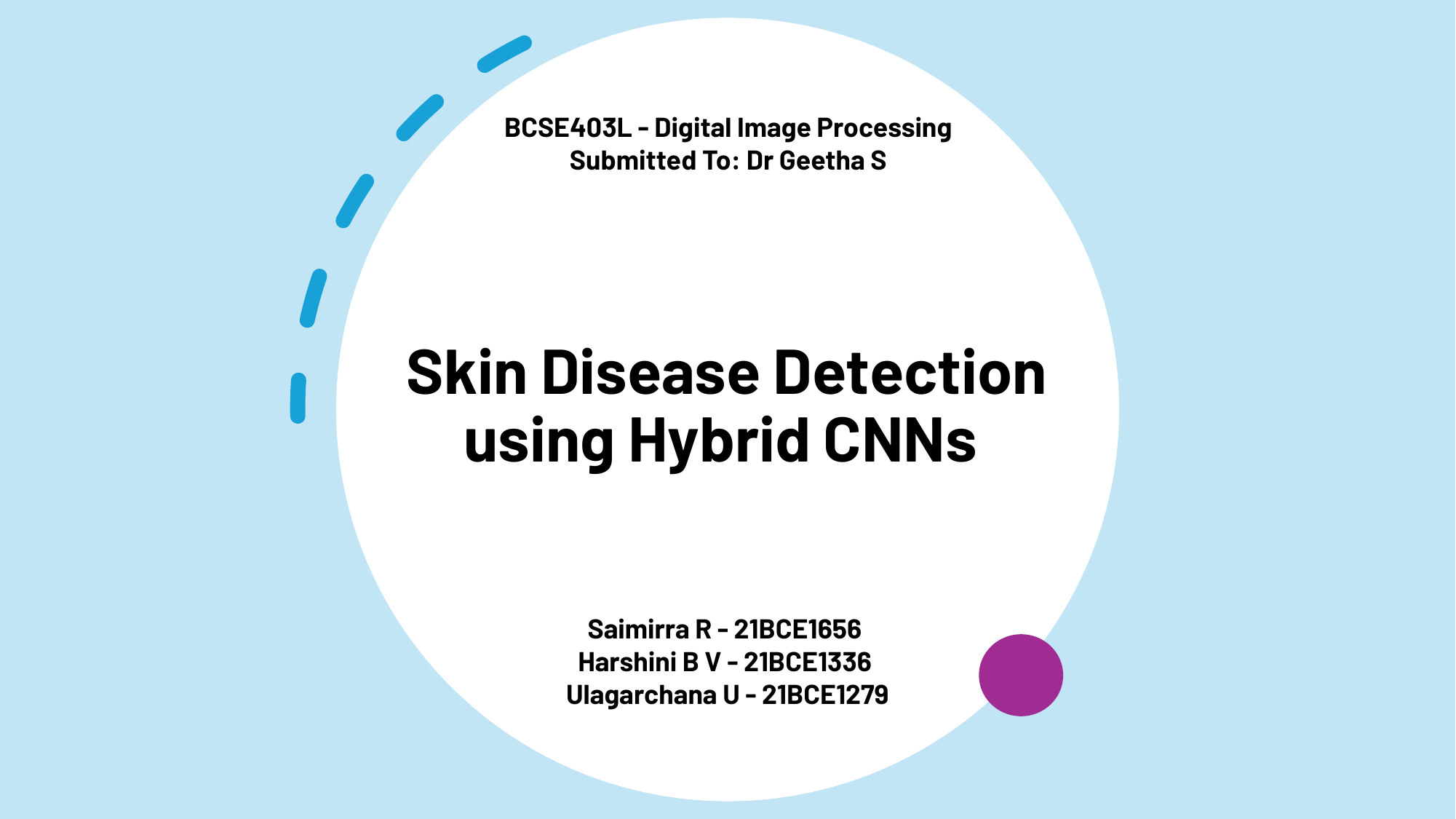

BCSE403L - Digital Image Processing
Submitted To: Dr Geetha S​
# Skin Disease Detection using Hybrid CNNs

Saimirra R - 21BCE1656 ​​
Harshini B V - 21BCE1336 ​​
Ulagarchana U - 21BCE1279​